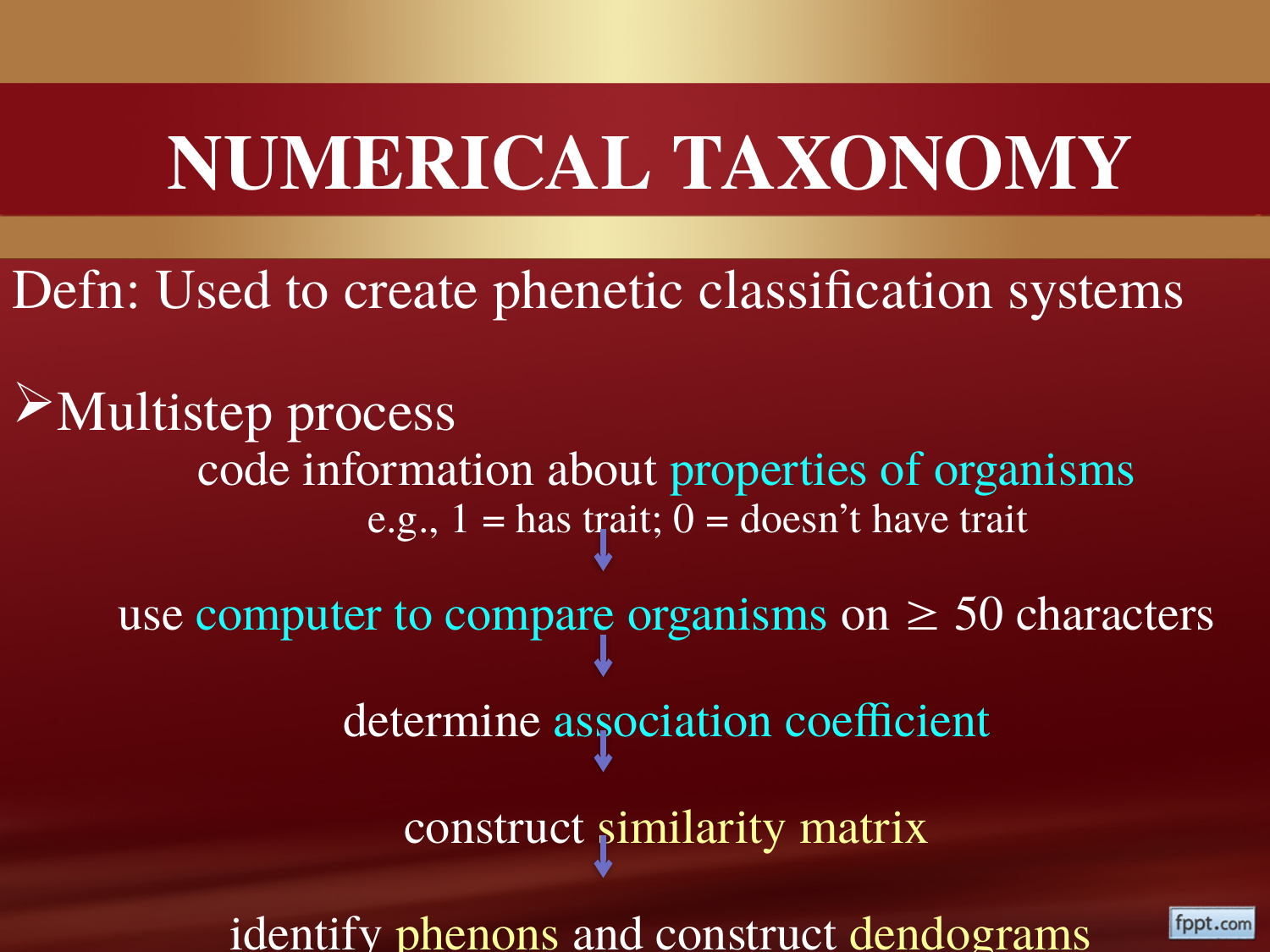

NUMERICAL TAXONOMY
Defn: Used to create phenetic classification systems

Multistep process
code information about properties of organisms
e.g., 1 = has trait; 0 = doesn’t have trait

use computer to compare organisms on ≥ 50 characters

determine association coefficient

construct similarity matrix

identify phenons and construct dendograms